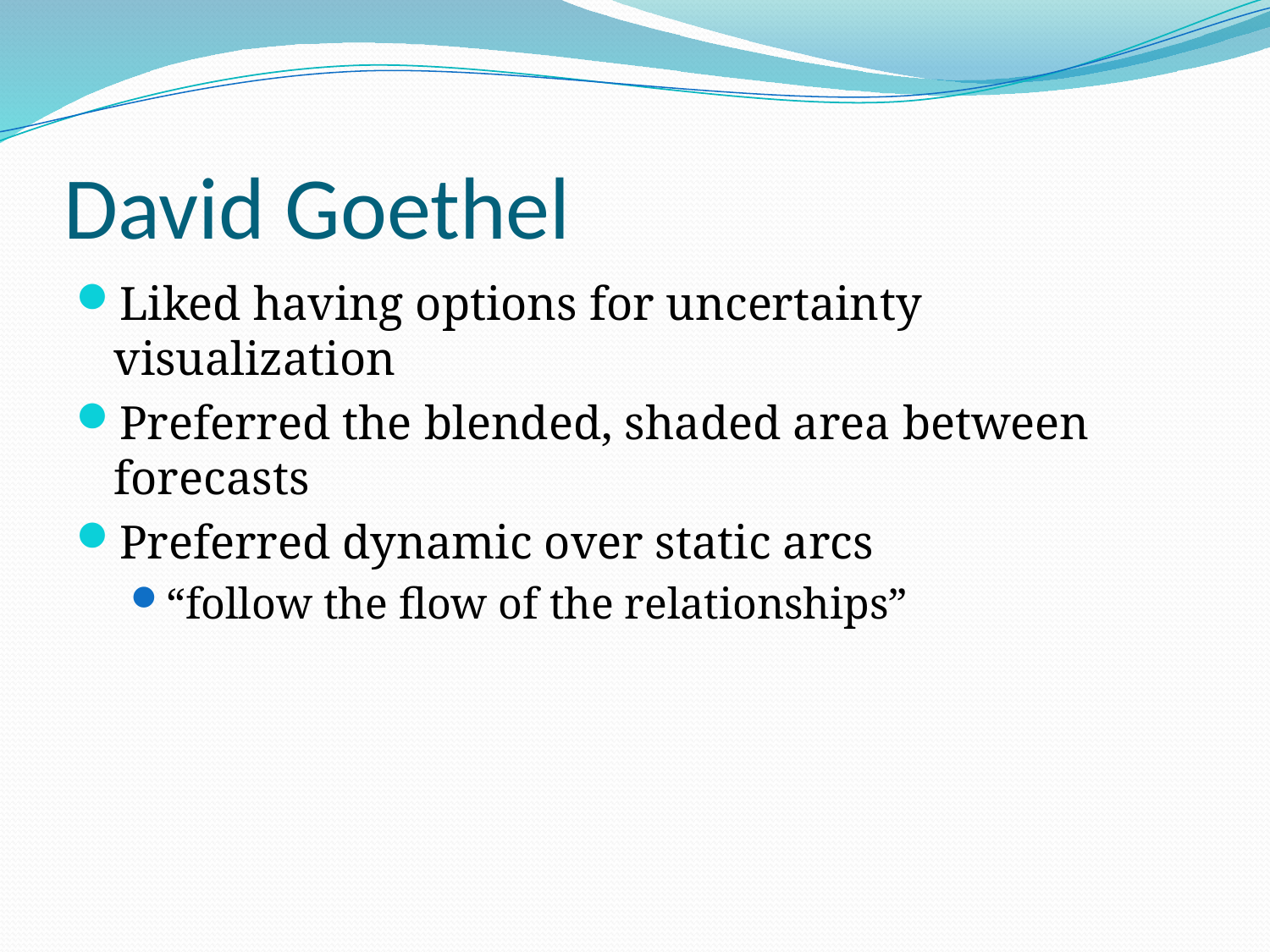

# David Goethel
Liked having options for uncertainty visualization
Preferred the blended, shaded area between forecasts
Preferred dynamic over static arcs
“follow the flow of the relationships”